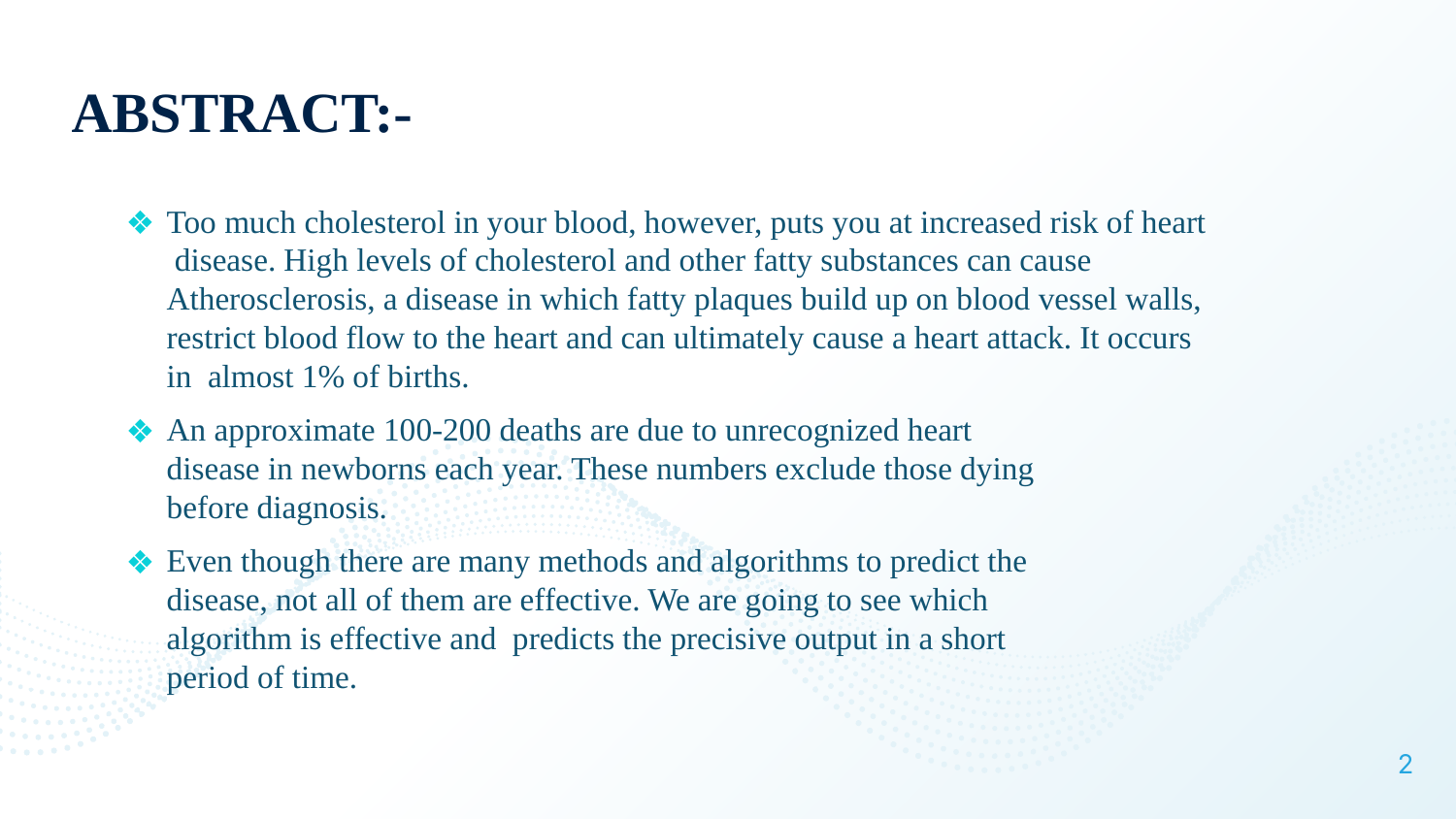

ABSTRACT:-
Too much cholesterol in your blood, however, puts you at increased risk of heart  disease. High levels of cholesterol and other fatty substances can cause  Atherosclerosis, a disease in which fatty plaques build up on blood vessel walls,  restrict blood flow to the heart and can ultimately cause a heart attack. It occurs in  almost 1% of births.
An approximate 100-200 deaths are due to unrecognized heart disease in newborns each year. These numbers exclude those dying before diagnosis.
Even though there are many methods and algorithms to predict the disease, not all of them are effective. We are going to see which algorithm is effective and  predicts the precisive output in a short period of time.

2